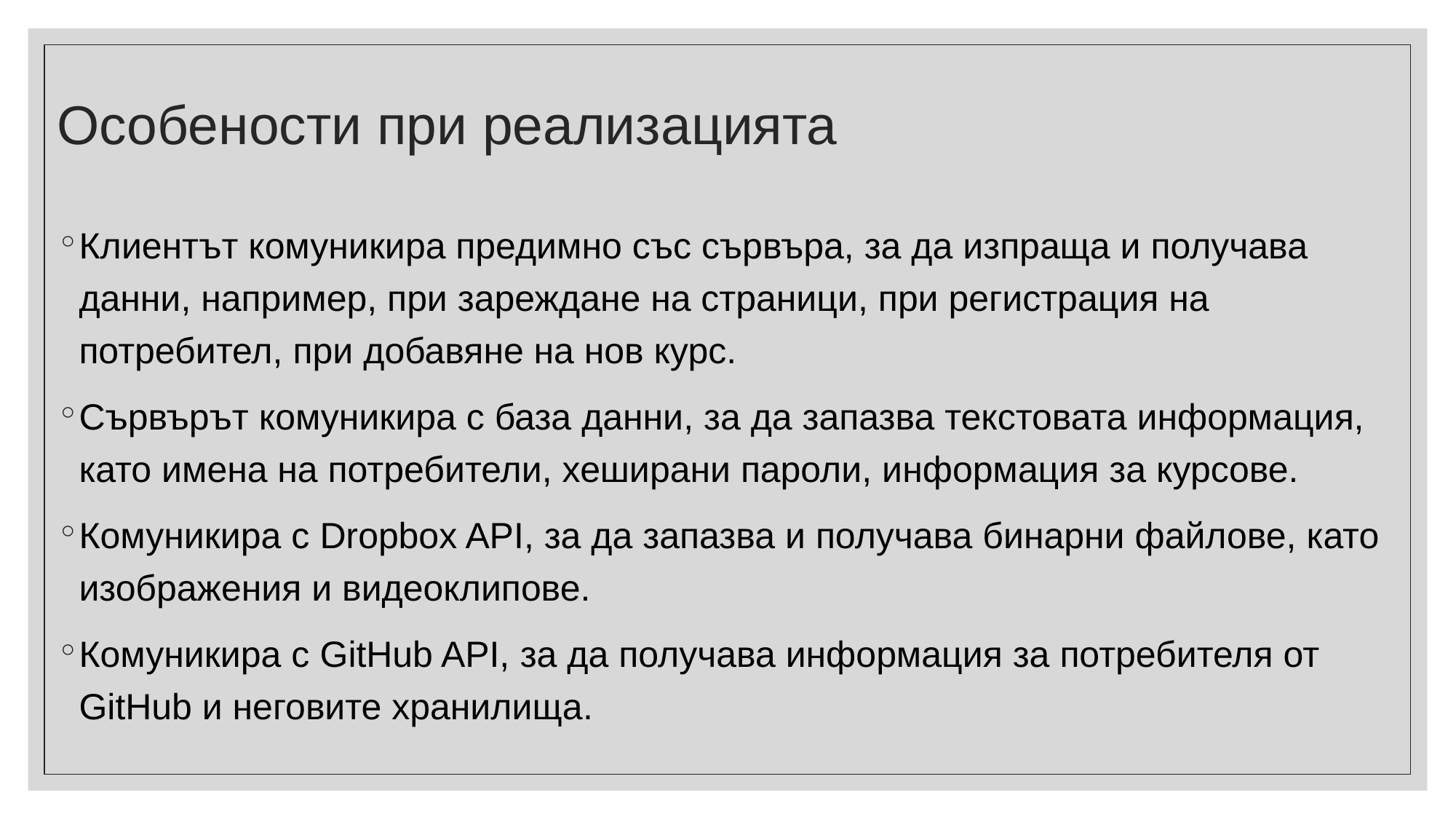

# Особености при реализацията
Клиентът комуникира предимно със сървъра, за да изпраща и получава данни, например, при зареждане на страници, при регистрация на потребител, при добавяне на нов курс.
Сървърът комуникира с база данни, за да запазва текстовата информация, като имена на потребители, хеширани пароли, информация за курсове.
Комуникира с Dropbox API, за да запазва и получава бинарни файлове, като изображения и видеоклипове.
Комуникира с GitHub API, за да получава информация за потребителя от GitHub и неговите хранилища.